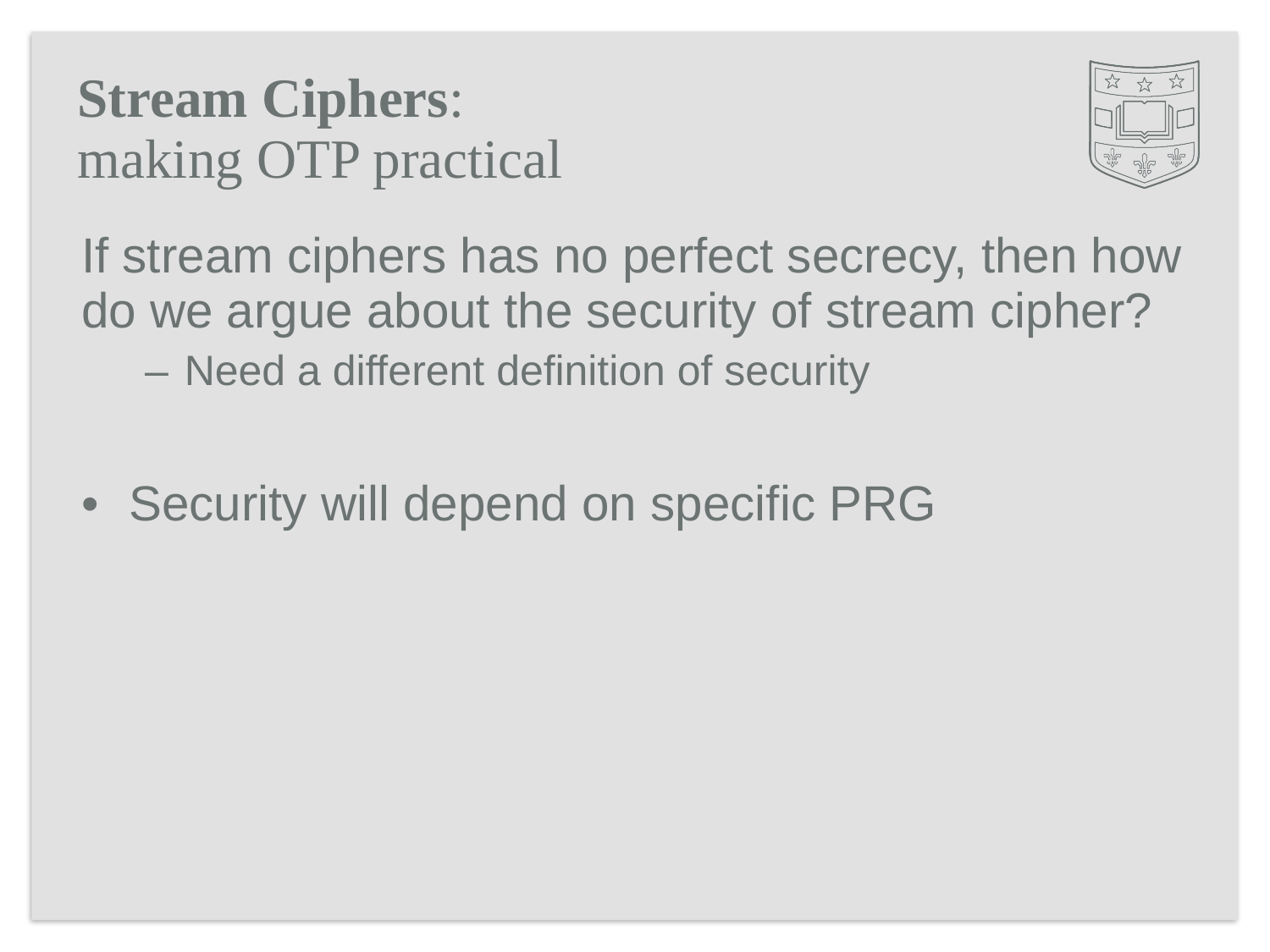

# Stream Ciphers: making OTP practical
If stream ciphers has no perfect secrecy, then how do we argue about the security of stream cipher?
Need a different definition of security

Security will depend on specific PRG